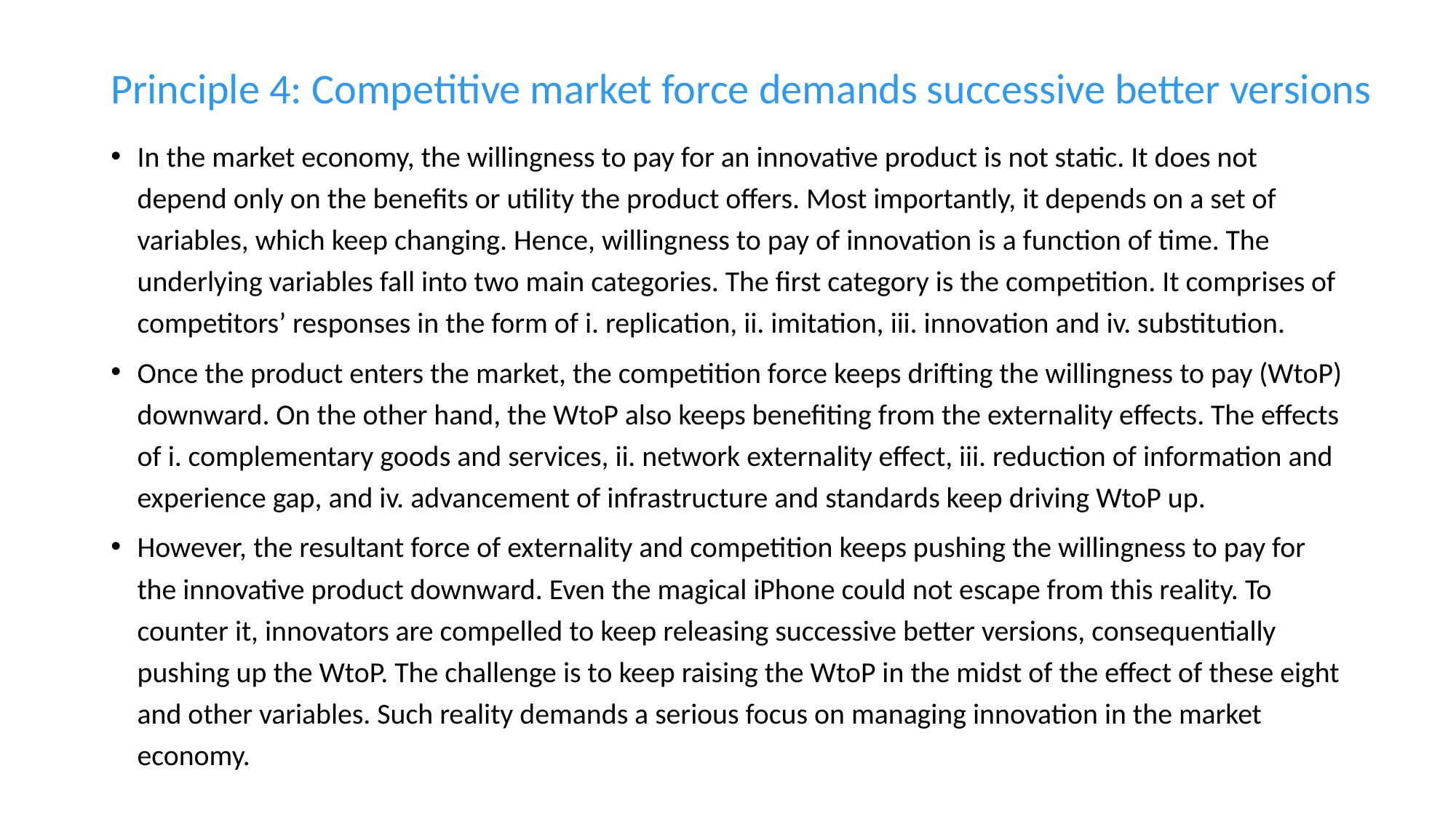

# Principle 4: Competitive market force demands successive better versions
In the market economy, the willingness to pay for an innovative product is not static. It does not depend only on the benefits or utility the product offers. Most importantly, it depends on a set of variables, which keep changing. Hence, willingness to pay of innovation is a function of time. The underlying variables fall into two main categories. The first category is the competition. It comprises of competitors’ responses in the form of i. replication, ii. imitation, iii. innovation and iv. substitution.
Once the product enters the market, the competition force keeps drifting the willingness to pay (WtoP) downward. On the other hand, the WtoP also keeps benefiting from the externality effects. The effects of i. complementary goods and services, ii. network externality effect, iii. reduction of information and experience gap, and iv. advancement of infrastructure and standards keep driving WtoP up.
However, the resultant force of externality and competition keeps pushing the willingness to pay for the innovative product downward. Even the magical iPhone could not escape from this reality. To counter it, innovators are compelled to keep releasing successive better versions, consequentially pushing up the WtoP. The challenge is to keep raising the WtoP in the midst of the effect of these eight and other variables. Such reality demands a serious focus on managing innovation in the market economy.